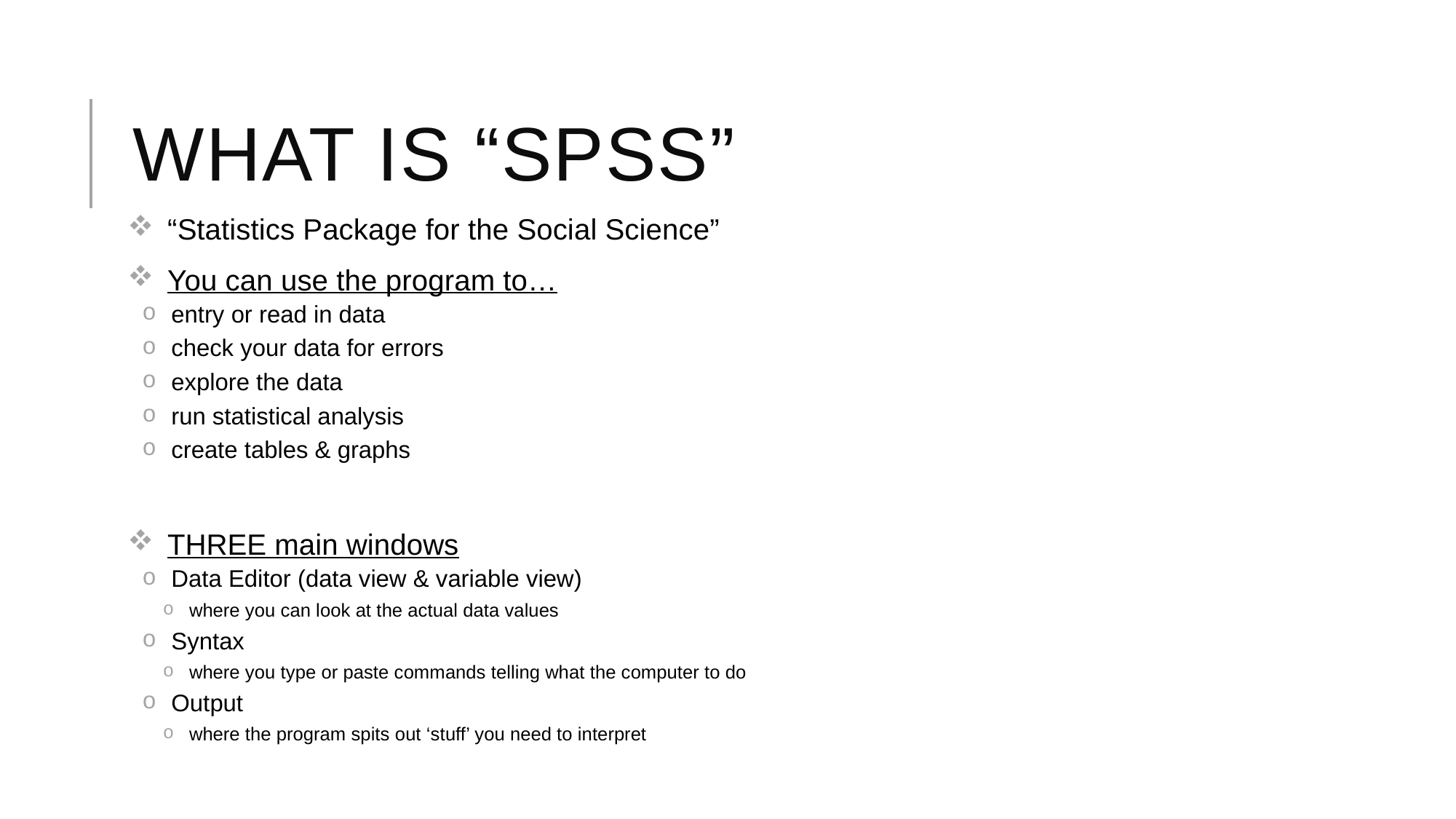

# What is “SPSS”
  “Statistics Package for the Social Science”
  You can use the program to…
  entry or read in data
  check your data for errors
  explore the data
  run statistical analysis
  create tables & graphs

  THREE main windows
  Data Editor (data view & variable view)
  where you can look at the actual data values
  Syntax
  where you type or paste commands telling what the computer to do
  Output
  where the program spits out ‘stuff’ you need to interpret